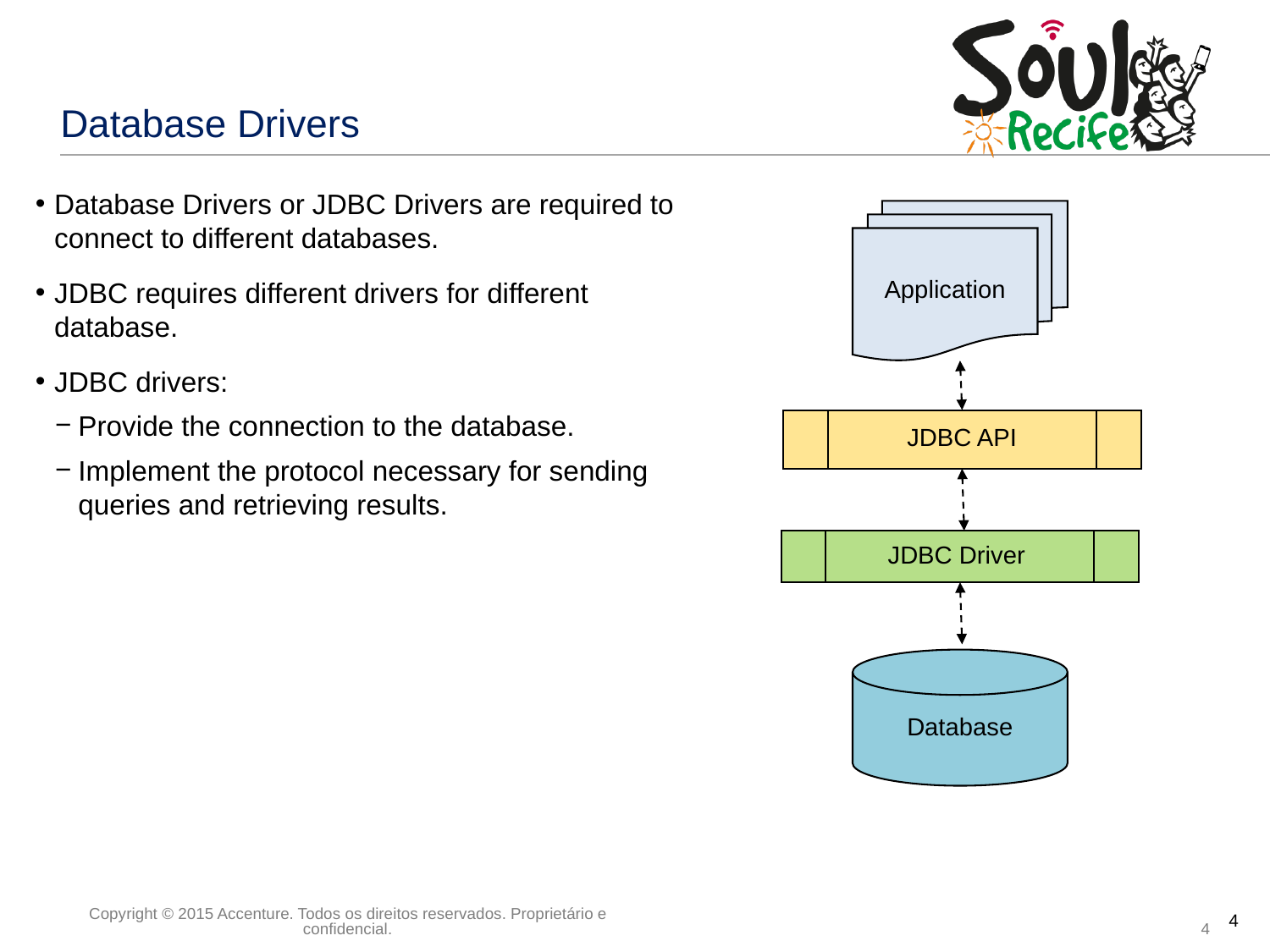

# Database Drivers
Database Drivers or JDBC Drivers are required to connect to different databases.
JDBC requires different drivers for different database.
JDBC drivers:
Provide the connection to the database.
Implement the protocol necessary for sending queries and retrieving results.

Application
JDBC API
JDBC Driver
Database
4